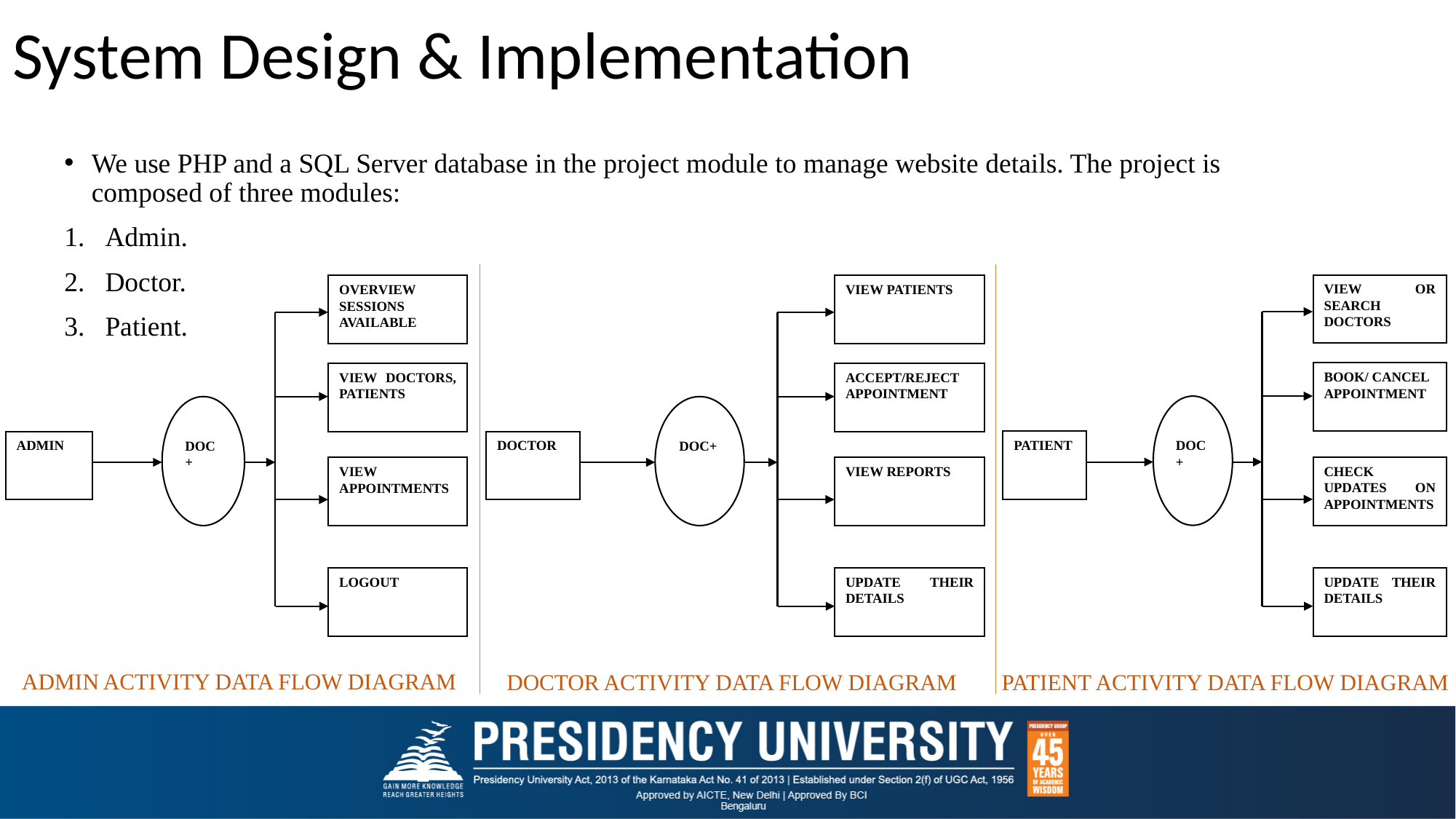

# System Design & Implementation
We use PHP and a SQL Server database in the project module to manage website details. The project is composed of three modules:
Admin.
Doctor.
Patient.

VIEW OR SEARCH DOCTORS
BOOK/ CANCEL
APPOINTMENT

DOC+
PATIENT
CHECK UPDATES ON APPOINTMENTS
UPDATE THEIR DETAILS
OVERVIEW SESSIONS AVAILABLE
VIEW DOCTORS, PATIENTS

DOC+

ADMIN
VIEW APPOINTMENTS
LOGOUT
VIEW PATIENTS
ACCEPT/REJECT APPOINTMENT

DOC+
DOCTOR
VIEW REPORTS
UPDATE THEIR DETAILS
  ADMIN ACTIVITY DATA FLOW DIAGRAM
  DOCTOR ACTIVITY DATA FLOW DIAGRAM
 PATIENT ACTIVITY DATA FLOW DIAGRAM